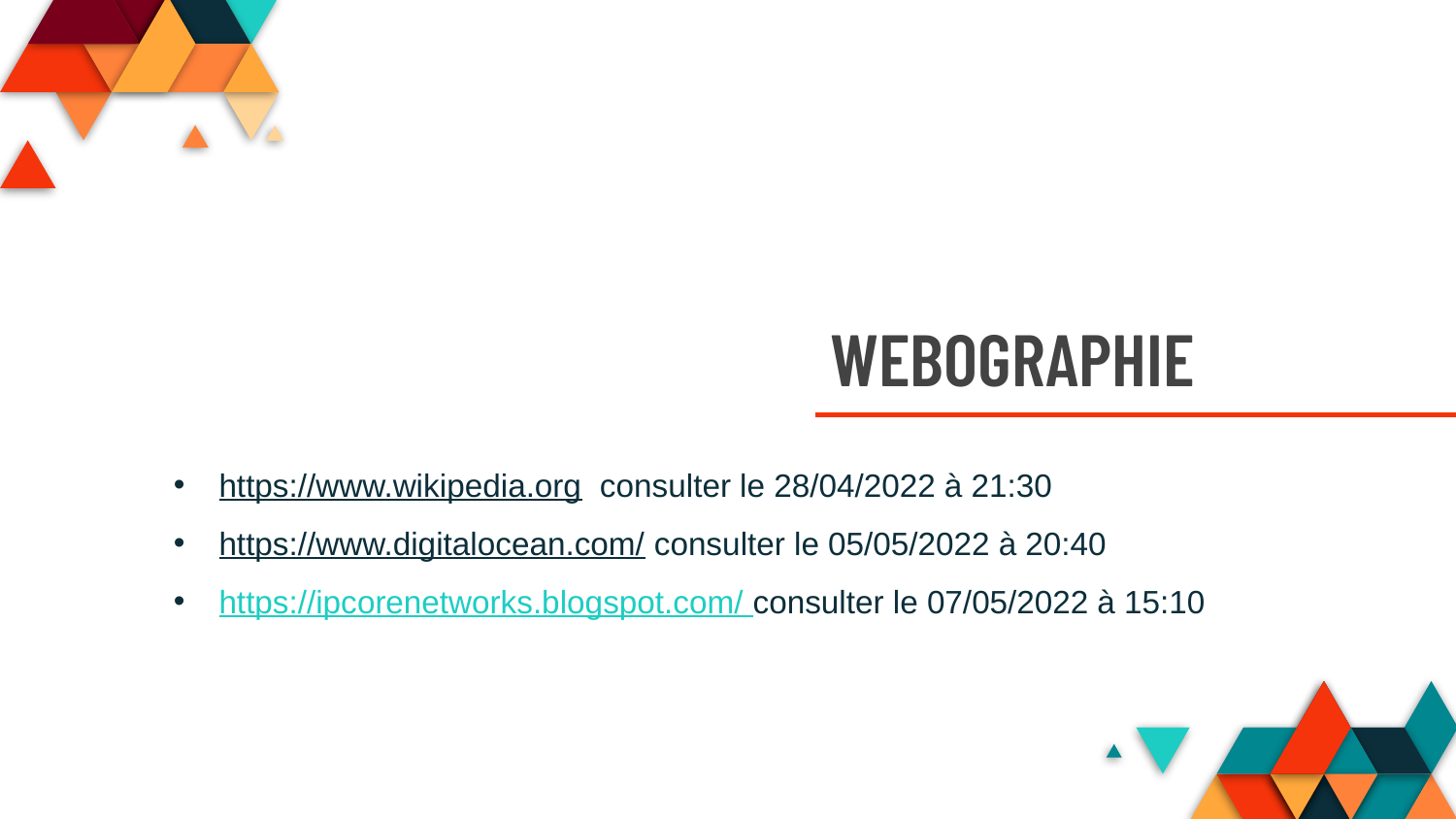

# WEBOGRAPHIE
https://www.wikipedia.org  consulter le 28/04/2022 à 21:30
https://www.digitalocean.com/ consulter le 05/05/2022 à 20:40
https://ipcorenetworks.blogspot.com/ consulter le 07/05/2022 à 15:10